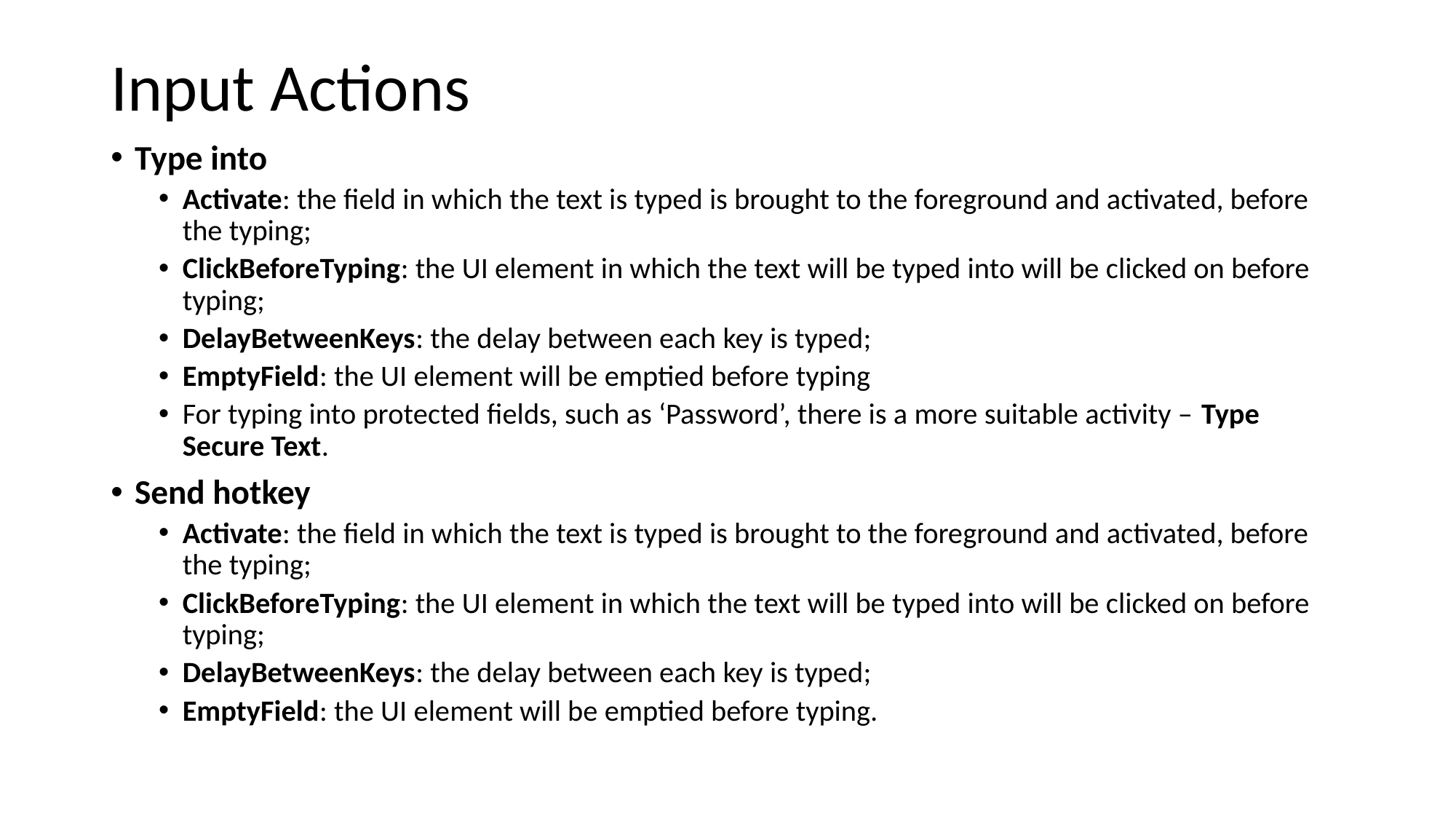

# Input Actions
Type into
Activate: the field in which the text is typed is brought to the foreground and activated, before the typing;
ClickBeforeTyping: the UI element in which the text will be typed into will be clicked on before typing;
DelayBetweenKeys: the delay between each key is typed;
EmptyField: the UI element will be emptied before typing
For typing into protected fields, such as ‘Password’, there is a more suitable activity – Type Secure Text.
Send hotkey
Activate: the field in which the text is typed is brought to the foreground and activated, before the typing;
ClickBeforeTyping: the UI element in which the text will be typed into will be clicked on before typing;
DelayBetweenKeys: the delay between each key is typed;
EmptyField: the UI element will be emptied before typing.